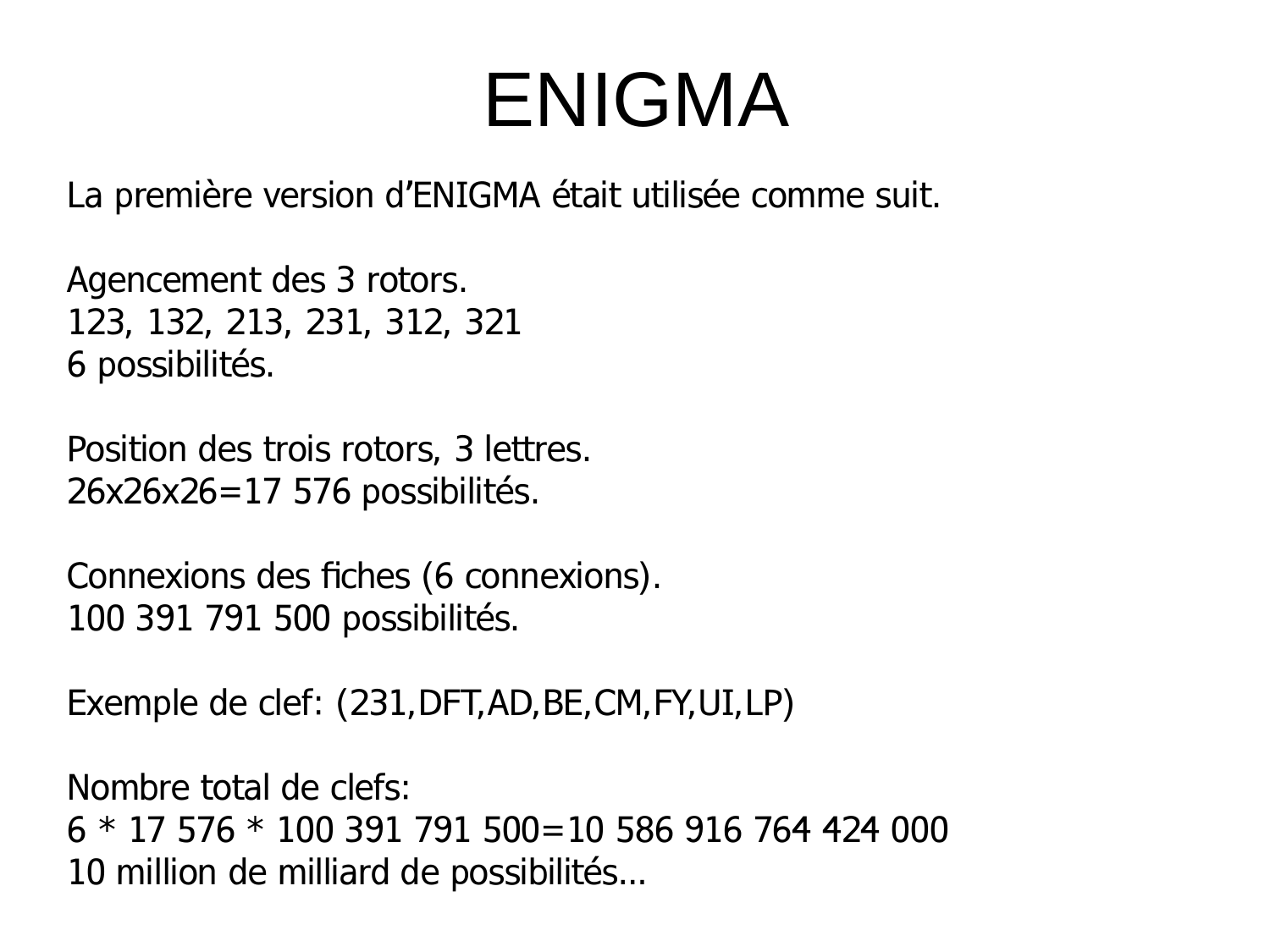

ENIGMA
La première version d’ENIGMA était utilisée comme suit.

Agencement des 3 rotors.
123, 132, 213, 231, 312, 321
6 possibilités.

Position des trois rotors, 3 lettres.
26x26x26=17 576 possibilités.

Connexions des fiches (6 connexions).
100 391 791 500 possibilités.

Exemple de clef: (231,DFT,AD,BE,CM,FY,UI,LP)

Nombre total de clefs:
6 * 17 576 * 100 391 791 500=10 586 916 764 424 000
10 million de milliard de possibilités…